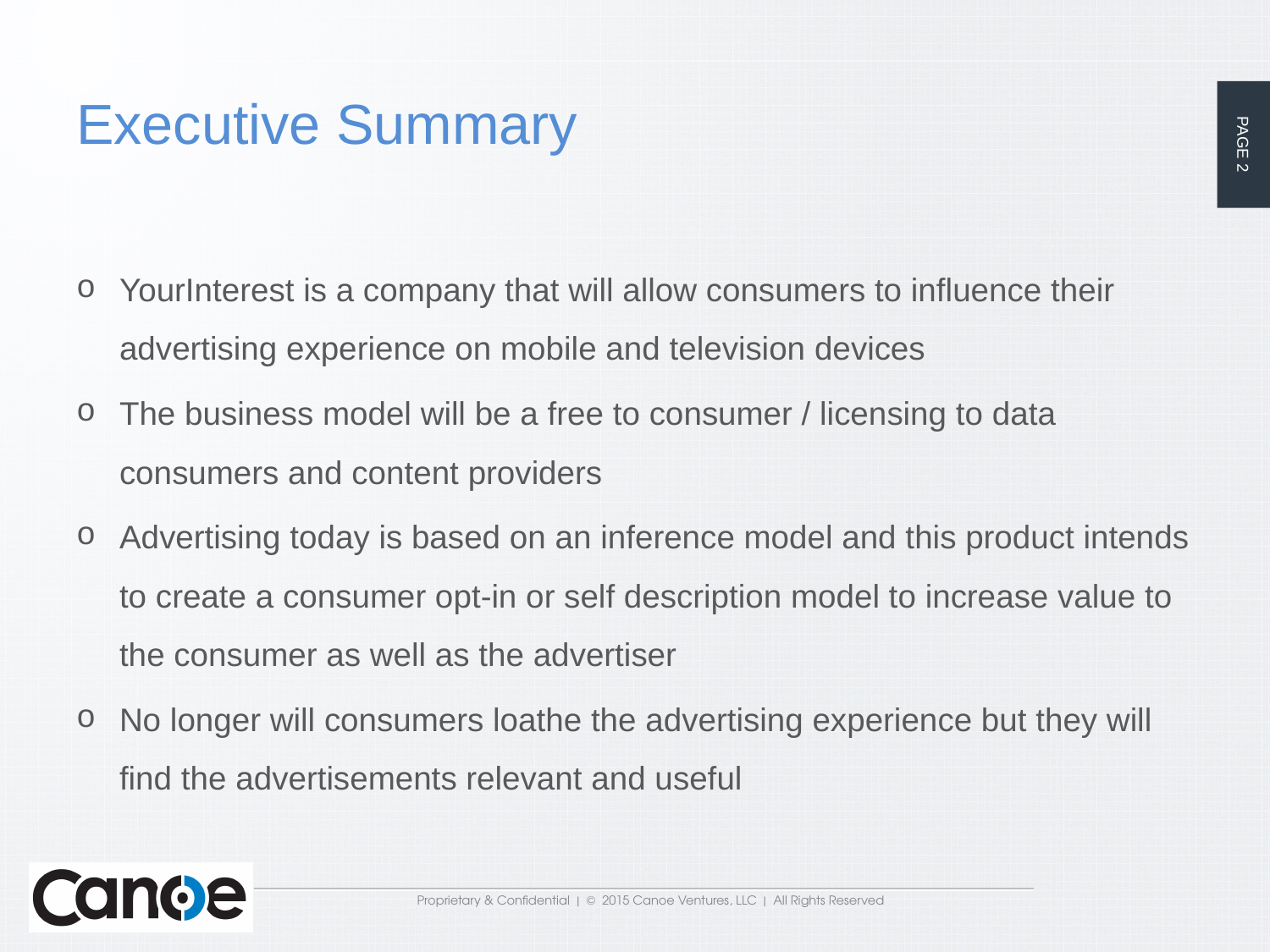

# Executive Summary
YourInterest is a company that will allow consumers to influence their advertising experience on mobile and television devices
The business model will be a free to consumer / licensing to data consumers and content providers
Advertising today is based on an inference model and this product intends to create a consumer opt-in or self description model to increase value to the consumer as well as the advertiser
No longer will consumers loathe the advertising experience but they will find the advertisements relevant and useful